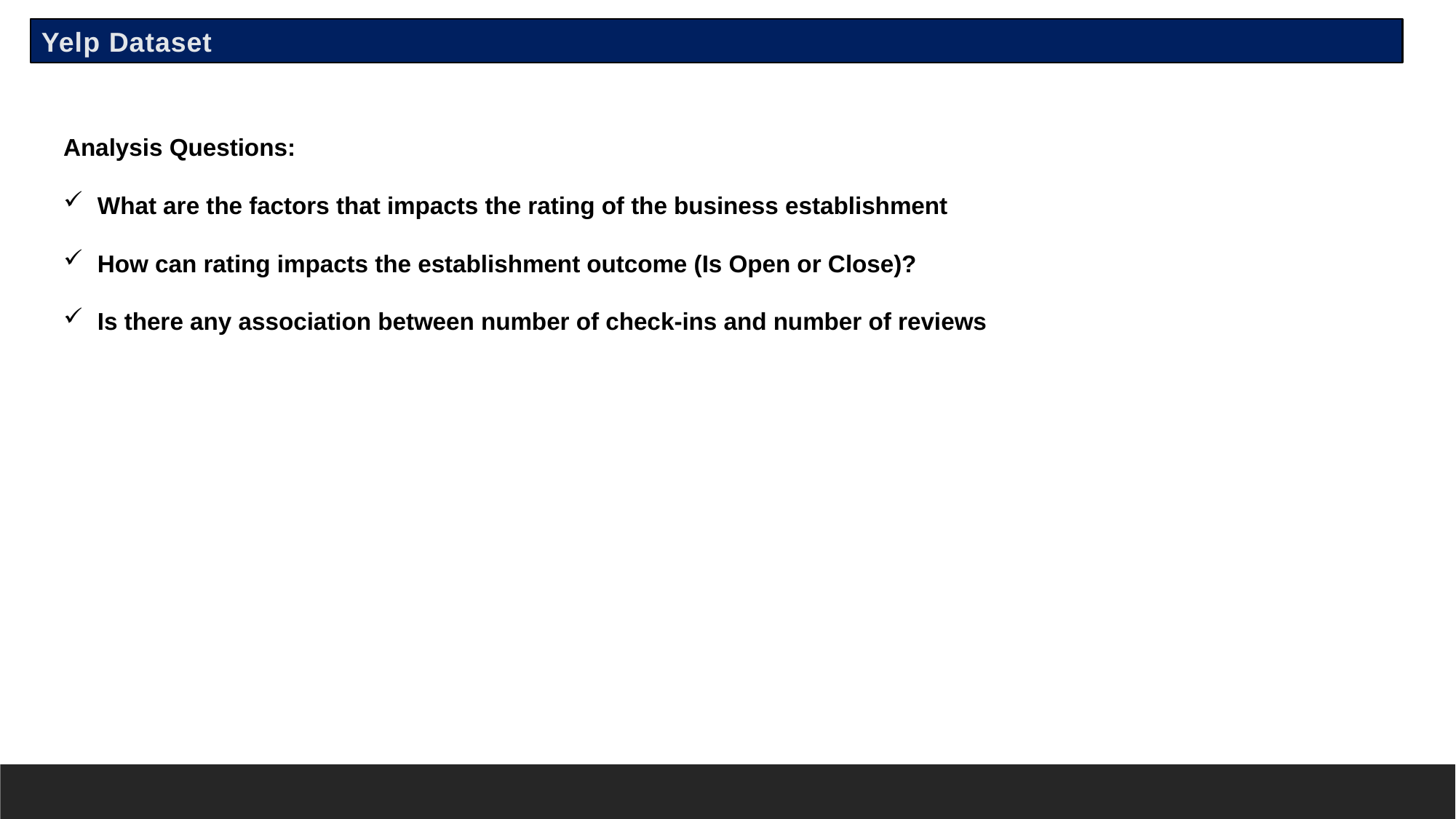

Yelp Dataset

Analysis Questions:

What are the factors that impacts the rating of the business establishment

How can rating impacts the establishment outcome (Is Open or Close)?

Is there any association between number of check-ins and number of reviews